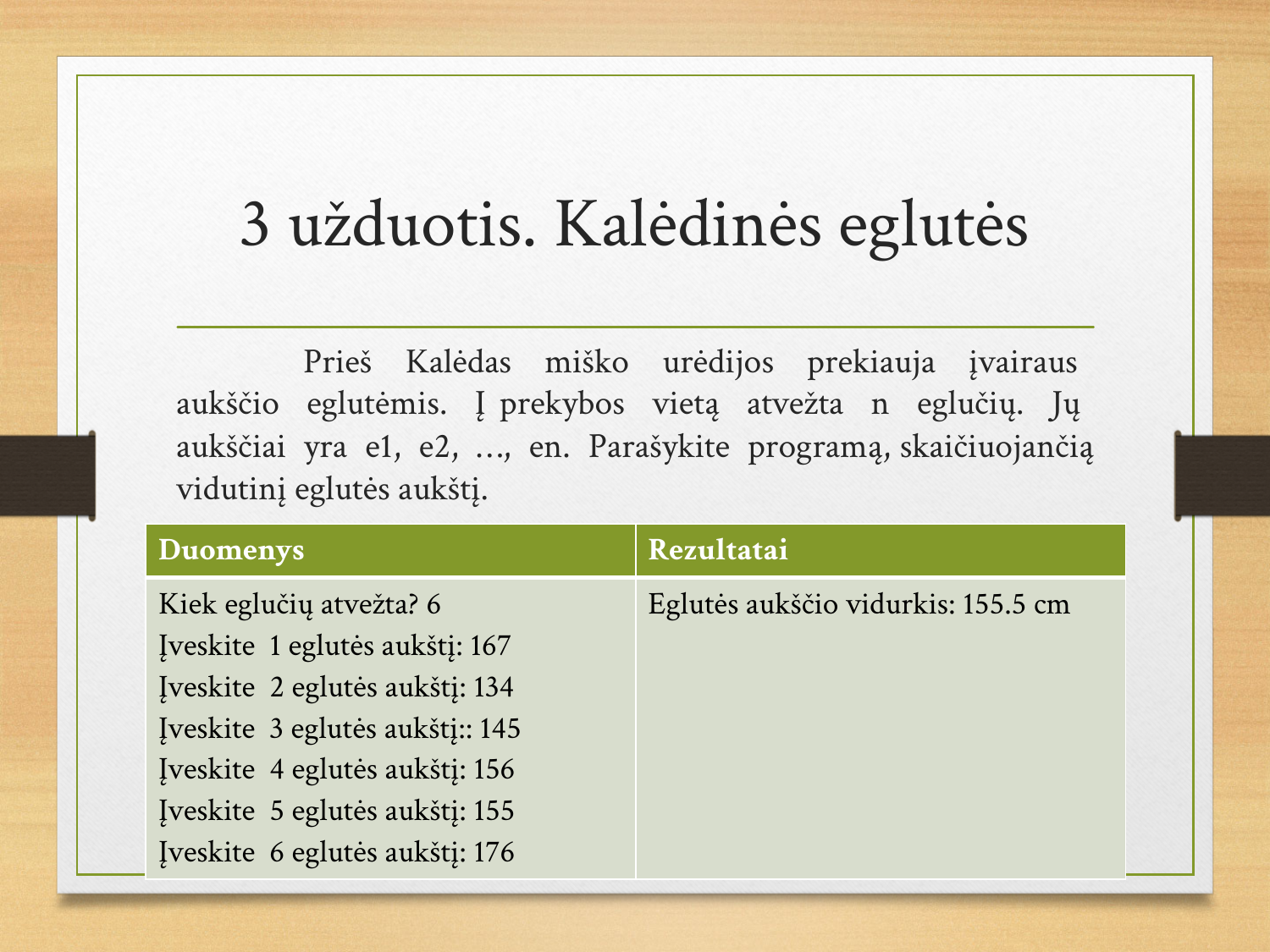

# 3 užduotis. Kalėdinės eglutės
	Prieš  Kalėdas  miško  urėdijos  prekiauja  įvairaus  aukščio  eglutėmis.  Į prekybos  vietą  atvežta  n  eglučių.  Jų  aukščiai  yra  e1,  e2,  …,  en.  Parašykite  programą, skaičiuojančią vidutinį eglutės aukštį.
| Duomenys | Rezultatai |
| --- | --- |
| Kiek eglučių atvežta? 6 Įveskite 1 eglutės aukštį: 167 Įveskite 2 eglutės aukštį: 134 Įveskite 3 eglutės aukštį:: 145 Įveskite 4 eglutės aukštį: 156 Įveskite 5 eglutės aukštį: 155 Įveskite 6 eglutės aukštį: 176 | Eglutės aukščio vidurkis: 155.5 cm |